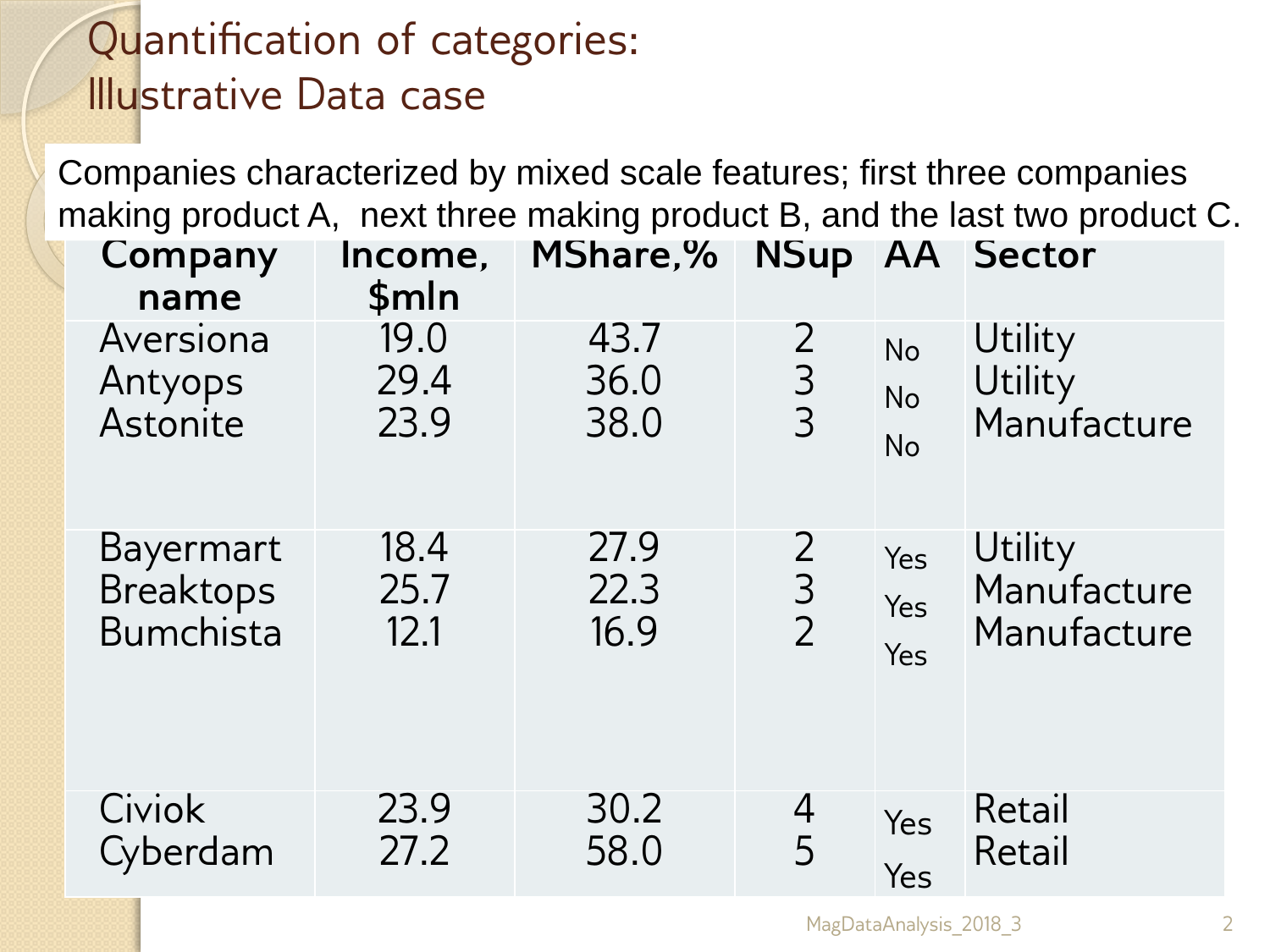

# Quantification of categories: Illustrative Data case

Companies characterized by mixed scale features; first three companies making product A,  next three making product B, and the last two product C.
| Company name | Income, $mln | MShare,% | NSup | AA | Sector |
| --- | --- | --- | --- | --- | --- |
| Aversiona Antyops Astonite | 19.0 29.4 23.9 | 43.7 36.0 38.0 | 2 3 3 | No No No | Utility Utility Manufacture |
| Bayermart Breaktops Bumchista | 18.4 25.7 12.1 | 27.9 22.3 16.9 | 2 3 2 | Yes Yes Yes | Utility Manufacture Manufacture |
| Civiok Cyberdam | 23.9 27.2 | 30.2 58.0 | 4 5 | Yes Yes | Retail Retail |
MagDataAnalysis_2018_3
2